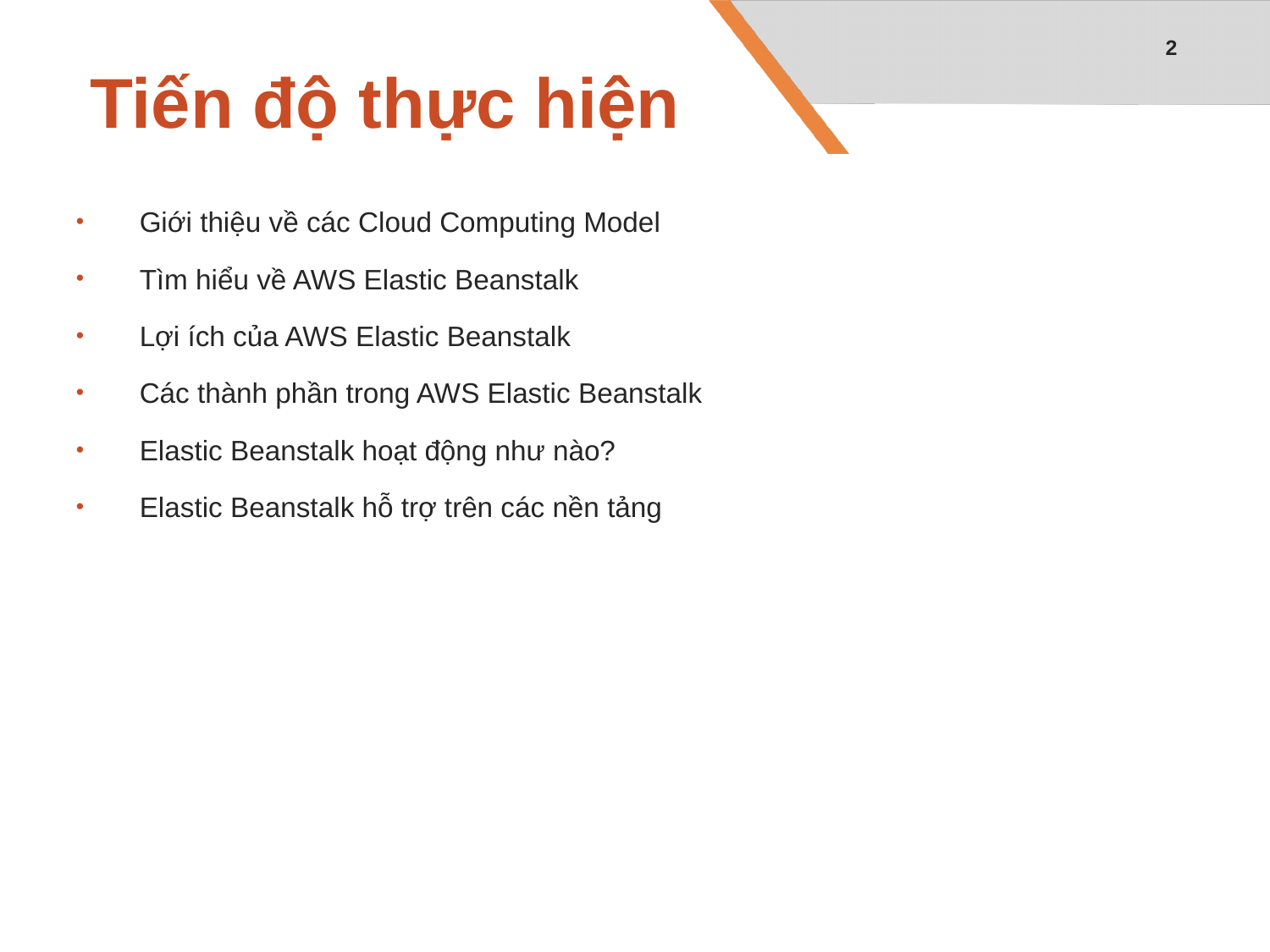

2
# Tiến độ thực hiện
Giới thiệu về các Cloud Computing Model
Tìm hiểu về AWS Elastic Beanstalk
Lợi ích của AWS Elastic Beanstalk
Các thành phần trong AWS Elastic Beanstalk
Elastic Beanstalk hoạt động như nào?
Elastic Beanstalk hỗ trợ trên các nền tảng